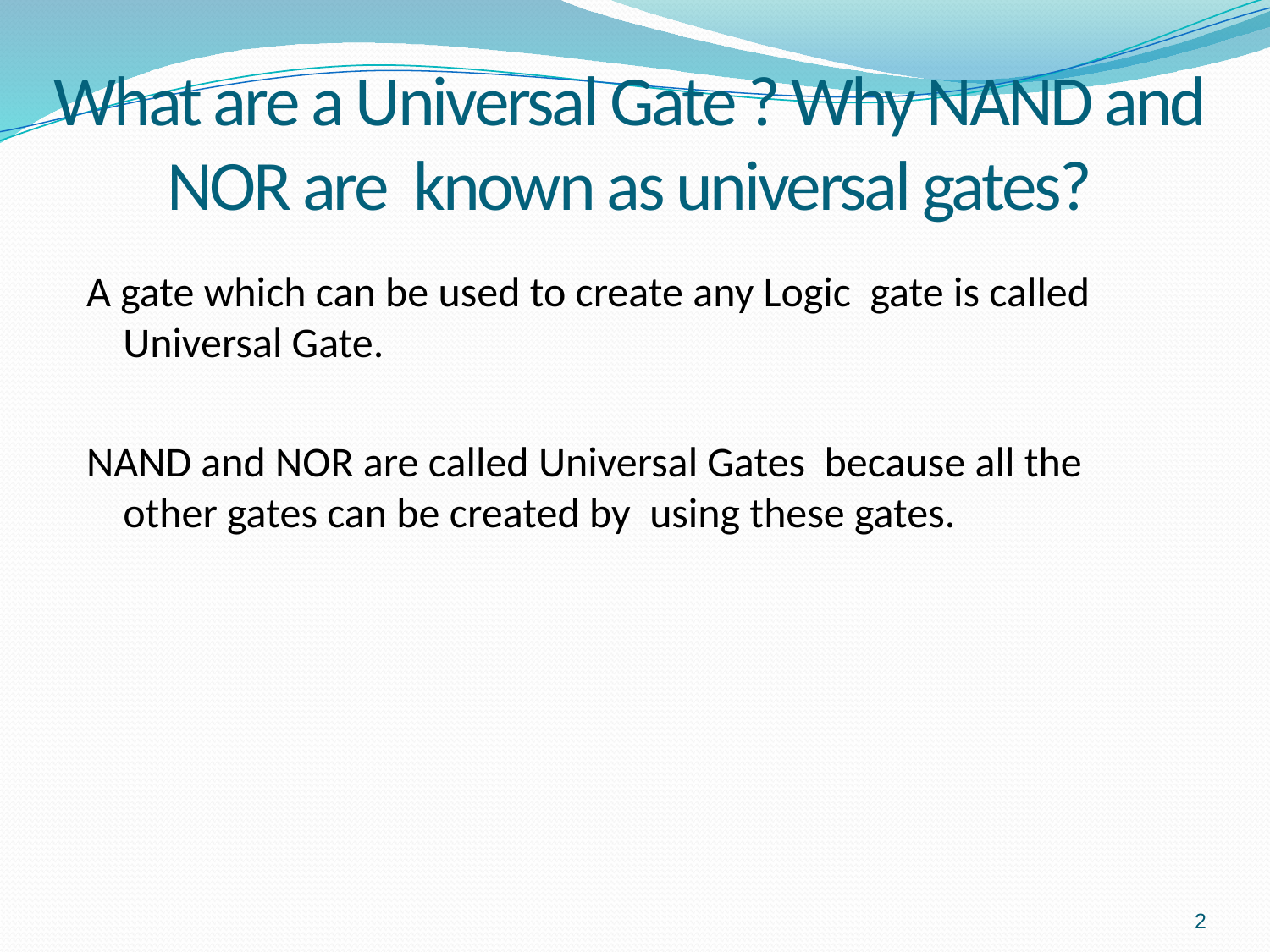

# What are a Universal Gate ? Why NAND and NOR are  known as universal gates?
A gate which can be used to create any Logic  gate is called Universal Gate.

NAND and NOR are called Universal Gates  because all the other gates can be created by  using these gates.
2